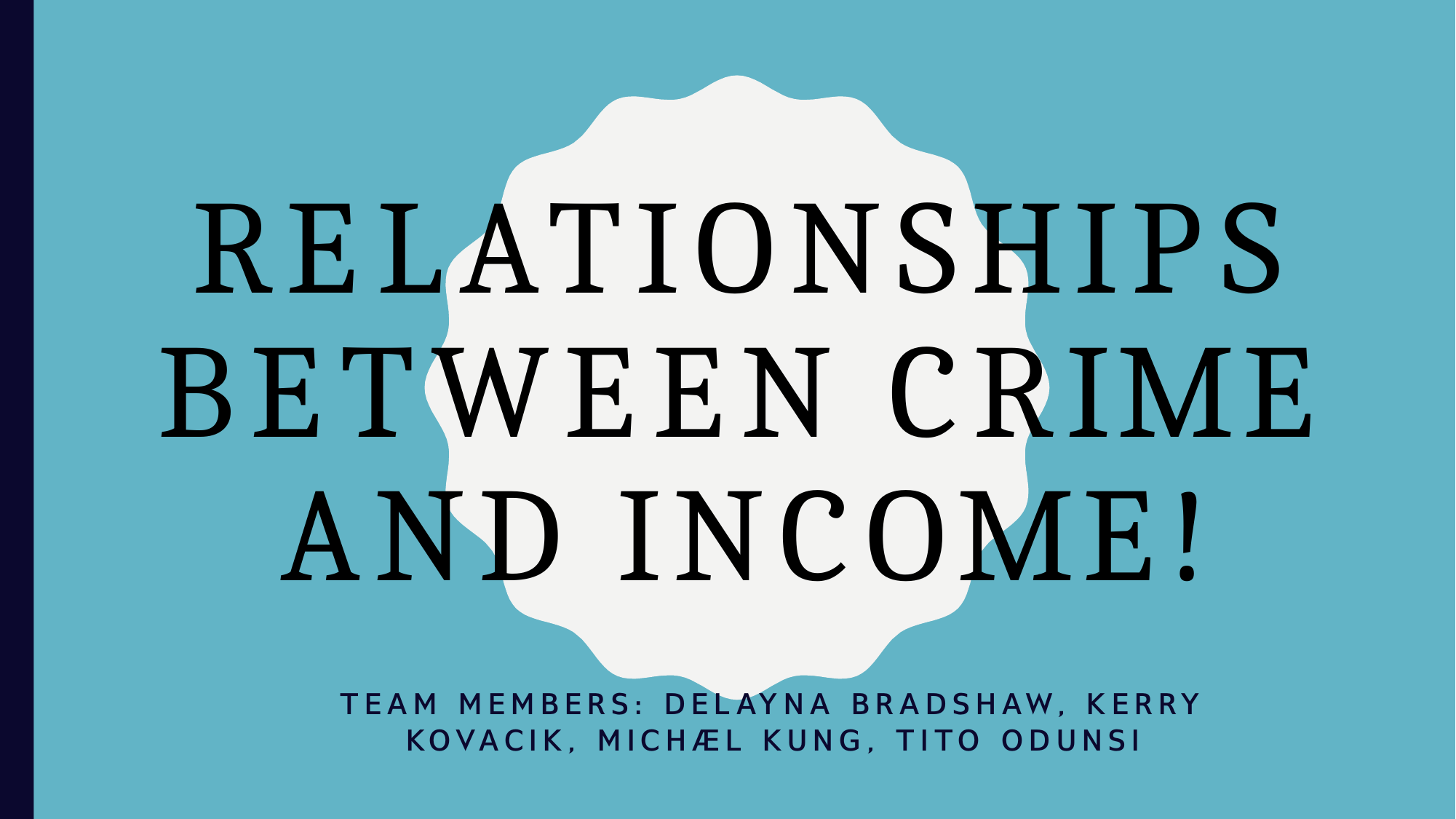

# Relationships between crime and income!
Team Members: Delayna Bradshaw, Kerry Kovacik, Michael Kung, Tito Odunsi